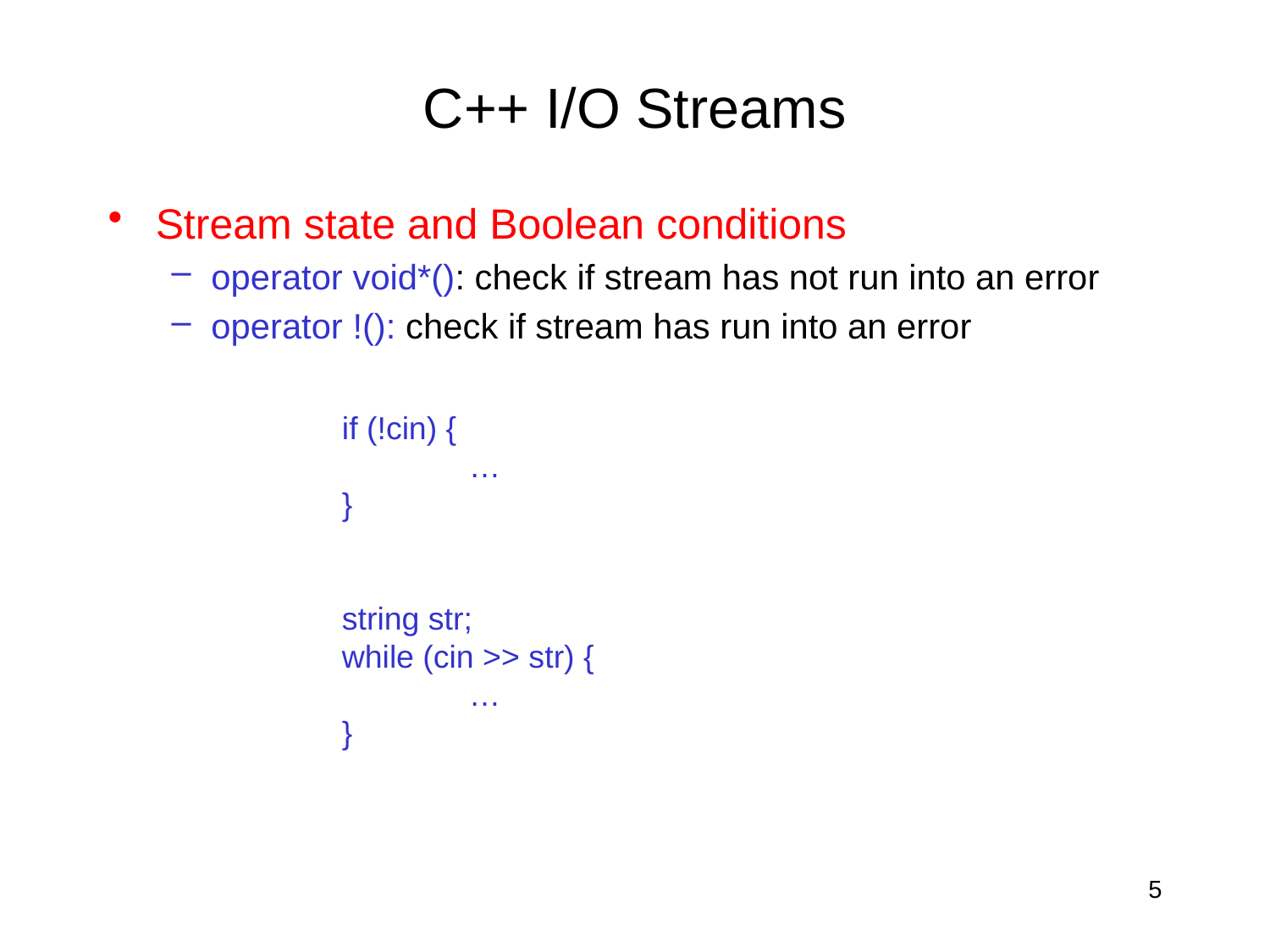

# C++ I/O Streams
Stream state and Boolean conditions
operator void*(): check if stream has not run into an error
operator !(): check if stream has run into an error

if (!cin) {
	…
}

string str;
while (cin >> str) {
	…
}

5